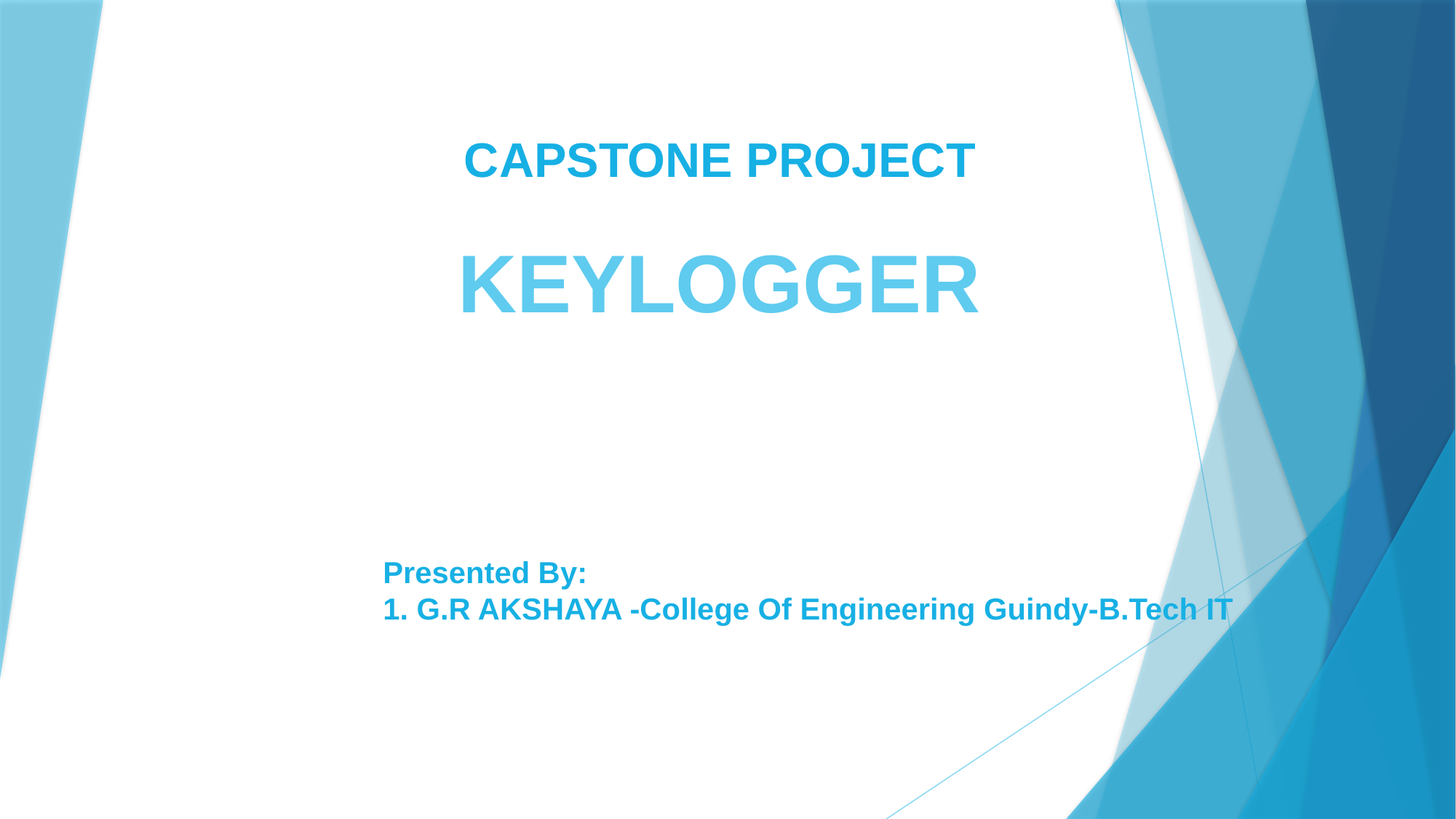

CAPSTONE PROJECT
# KEYLOGGER
Presented By:
1. G.R AKSHAYA -College Of Engineering Guindy-B.Tech IT